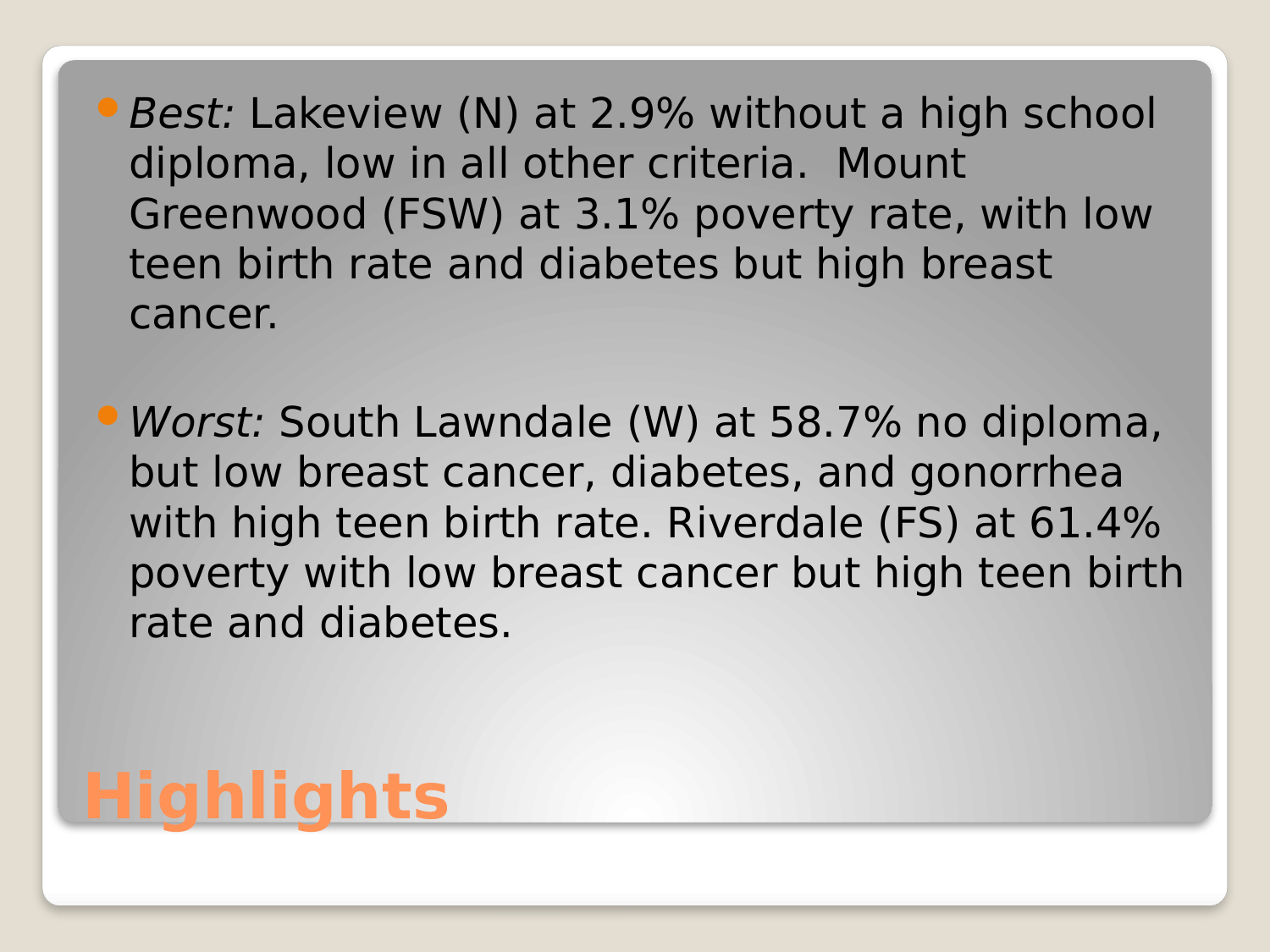

Best: Lakeview (N) at 2.9% without a high school diploma, low in all other criteria.  Mount Greenwood (FSW) at 3.1% poverty rate, with low teen birth rate and diabetes but high breast cancer.

Worst: South Lawndale (W) at 58.7% no diploma, but low breast cancer, diabetes, and gonorrhea with high teen birth rate. Riverdale (FS) at 61.4% poverty with low breast cancer but high teen birth rate and diabetes.
# Highlights